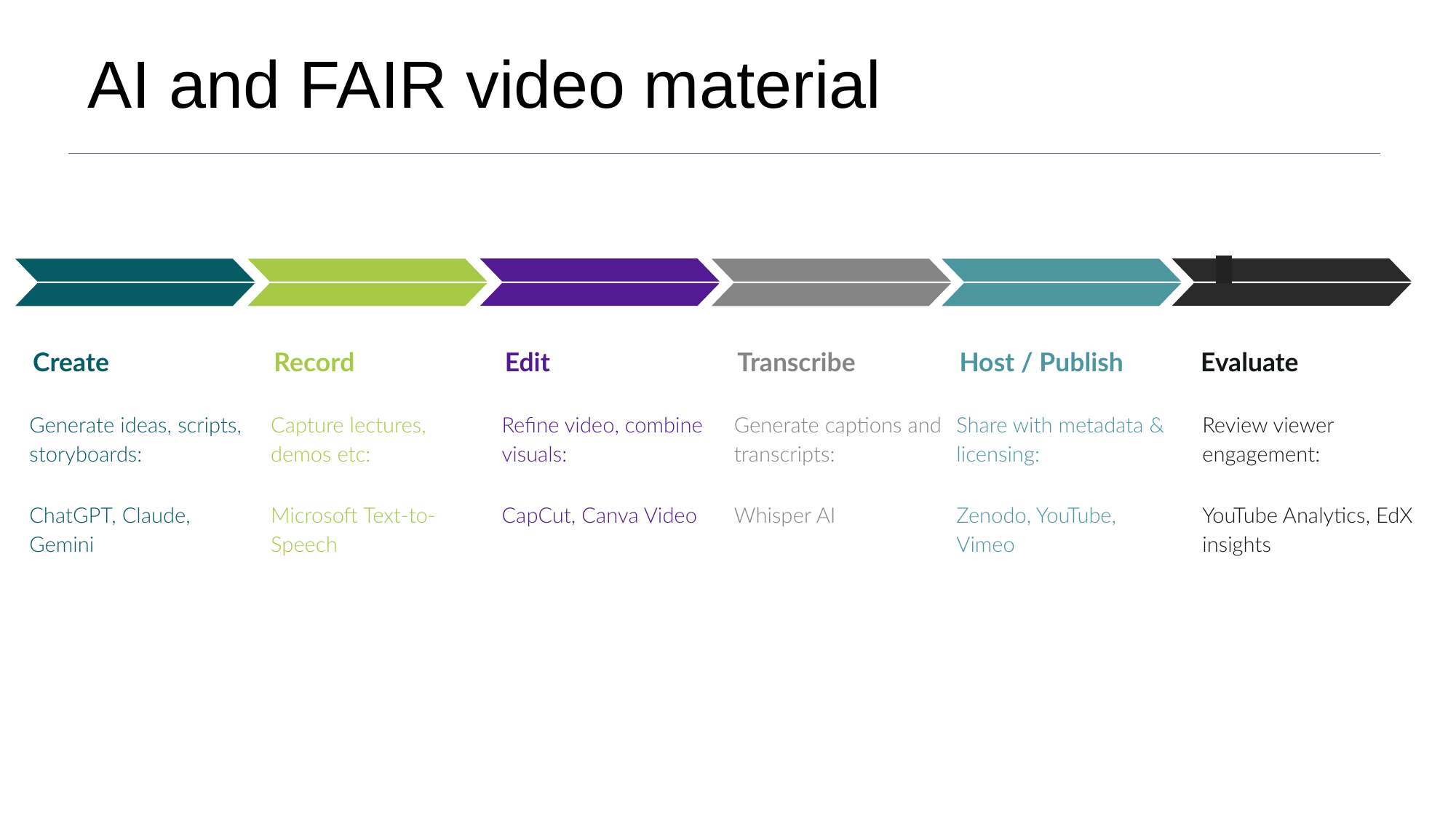

AI and FAIR video material

Edit
Refine video, combine visuals:
CapCut, Canva Video

Create
Generate ideas, scripts, storyboards:
ChatGPT, Claude, Gemini

Record
Capture lectures, demos etc:
Microsoft Text-to-Speech

Transcribe
Generate captions and transcripts:
Whisper AI

Host / Publish
Share with metadata & licensing:
Zenodo, YouTube, Vimeo

Evaluate
Review viewer engagement:
YouTube Analytics, EdX insights